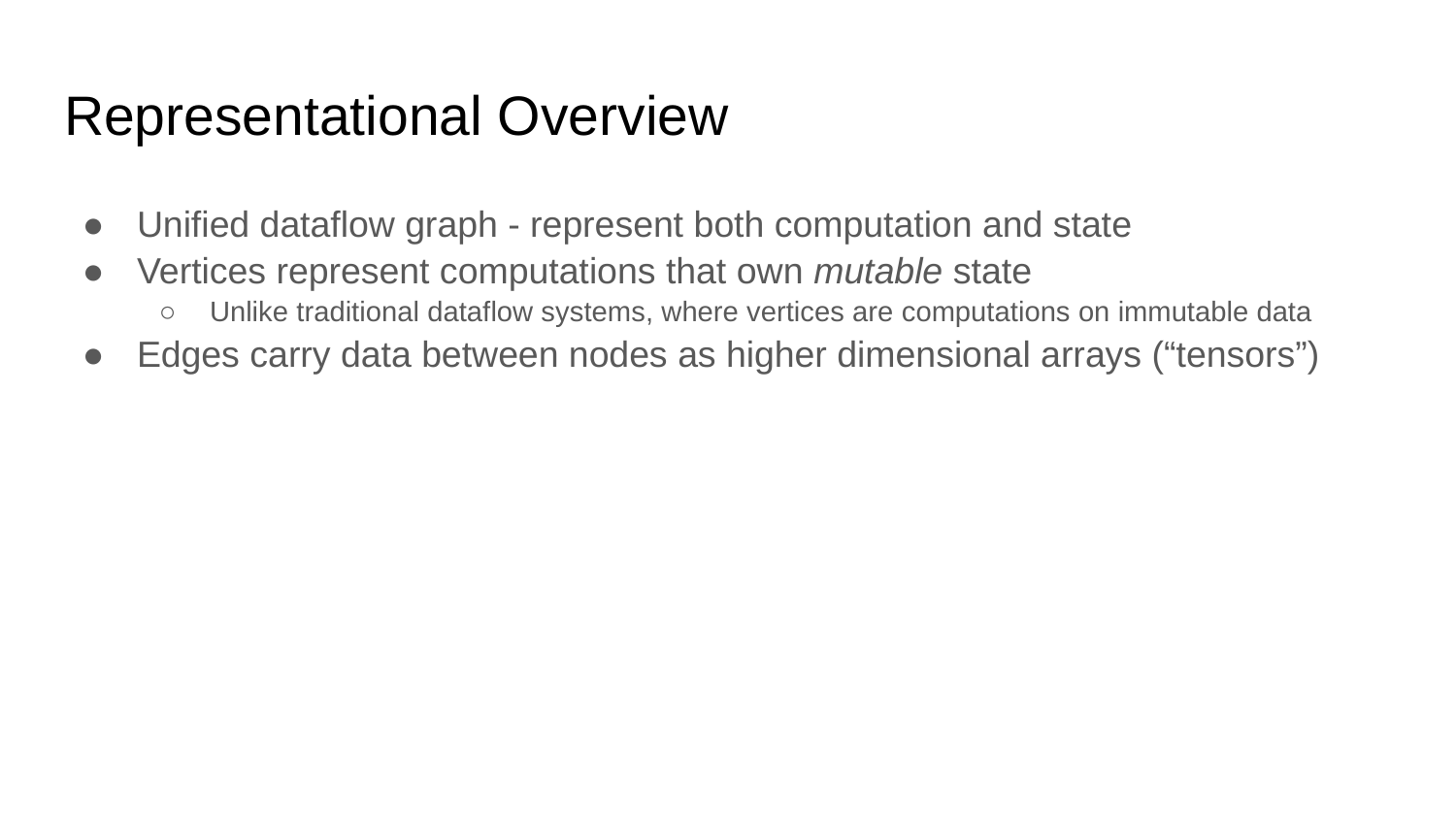

# Representational Overview
Unified dataflow graph - represent both computation and state
Vertices represent computations that own mutable state
Unlike traditional dataflow systems, where vertices are computations on immutable data
Edges carry data between nodes as higher dimensional arrays (“tensors”)